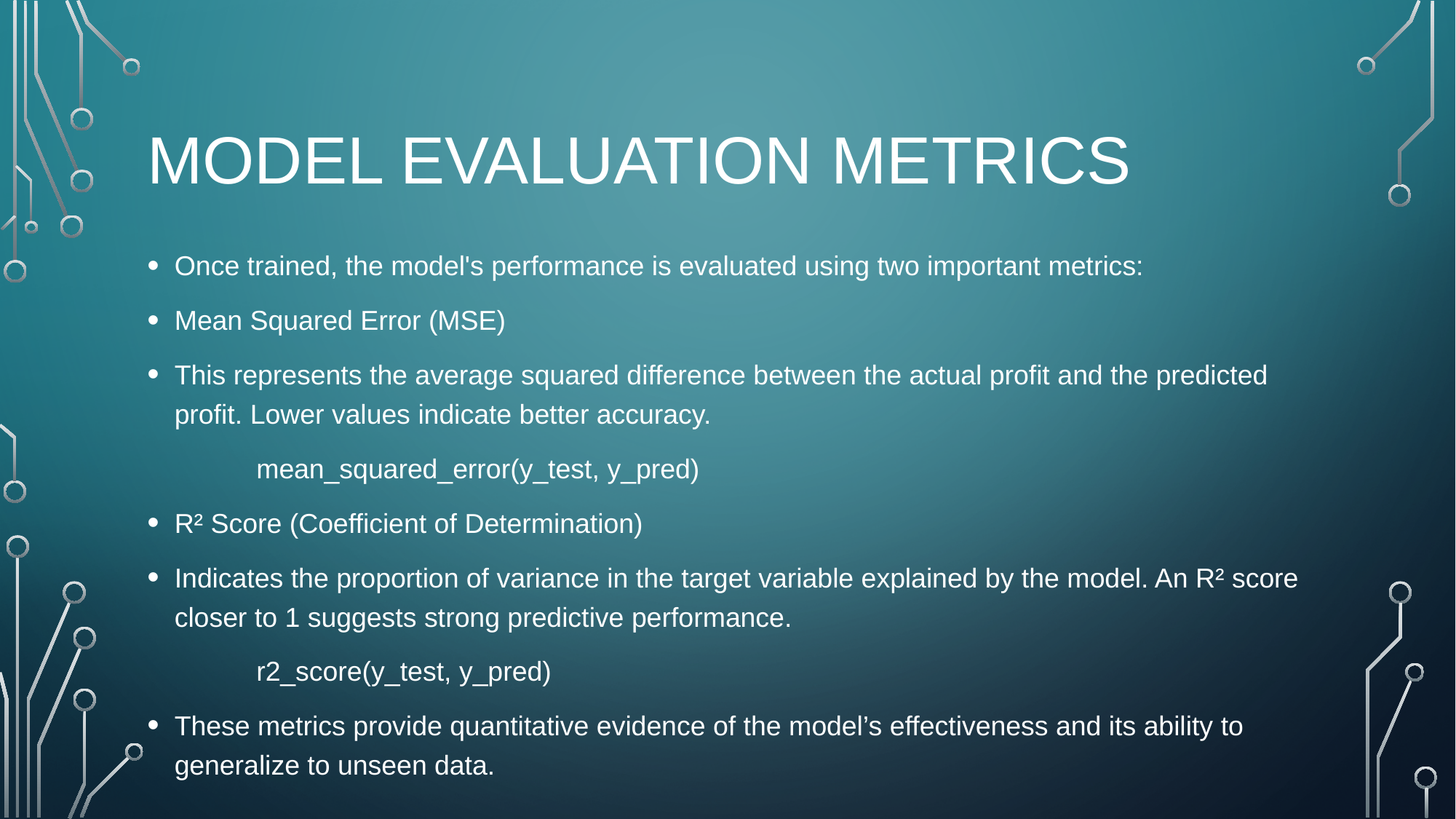

# Model Evaluation Metrics
Once trained, the model's performance is evaluated using two important metrics:
Mean Squared Error (MSE)
This represents the average squared difference between the actual profit and the predicted profit. Lower values indicate better accuracy.
	mean_squared_error(y_test, y_pred)
R² Score (Coefficient of Determination)
Indicates the proportion of variance in the target variable explained by the model. An R² score closer to 1 suggests strong predictive performance.
	r2_score(y_test, y_pred)
These metrics provide quantitative evidence of the model’s effectiveness and its ability to generalize to unseen data.